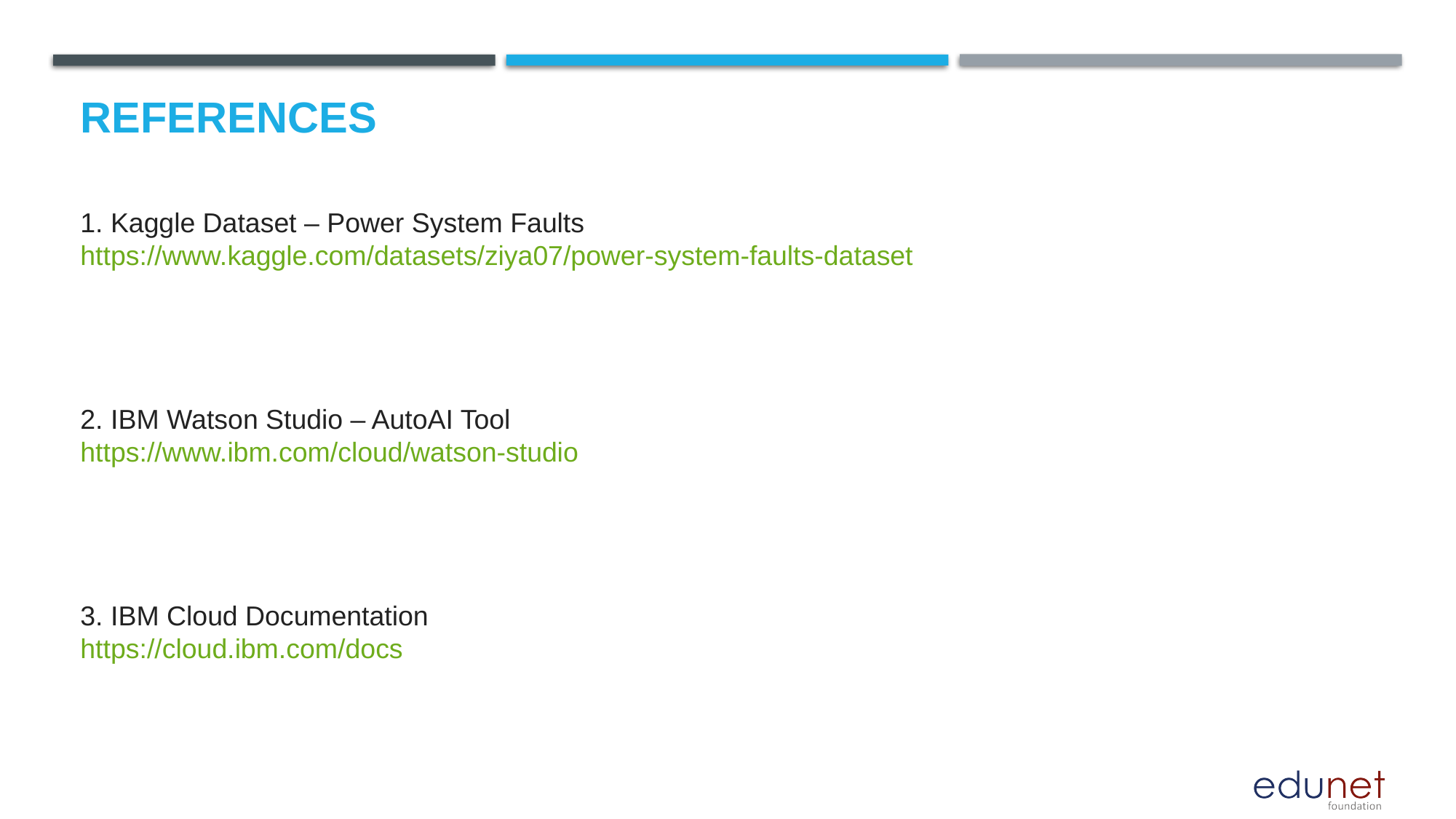

# References
1. Kaggle Dataset – Power System Faults
https://www.kaggle.com/datasets/ziya07/power-system-faults-dataset

2. IBM Watson Studio – AutoAI Tool
https://www.ibm.com/cloud/watson-studio

3. IBM Cloud Documentation
https://cloud.ibm.com/docs